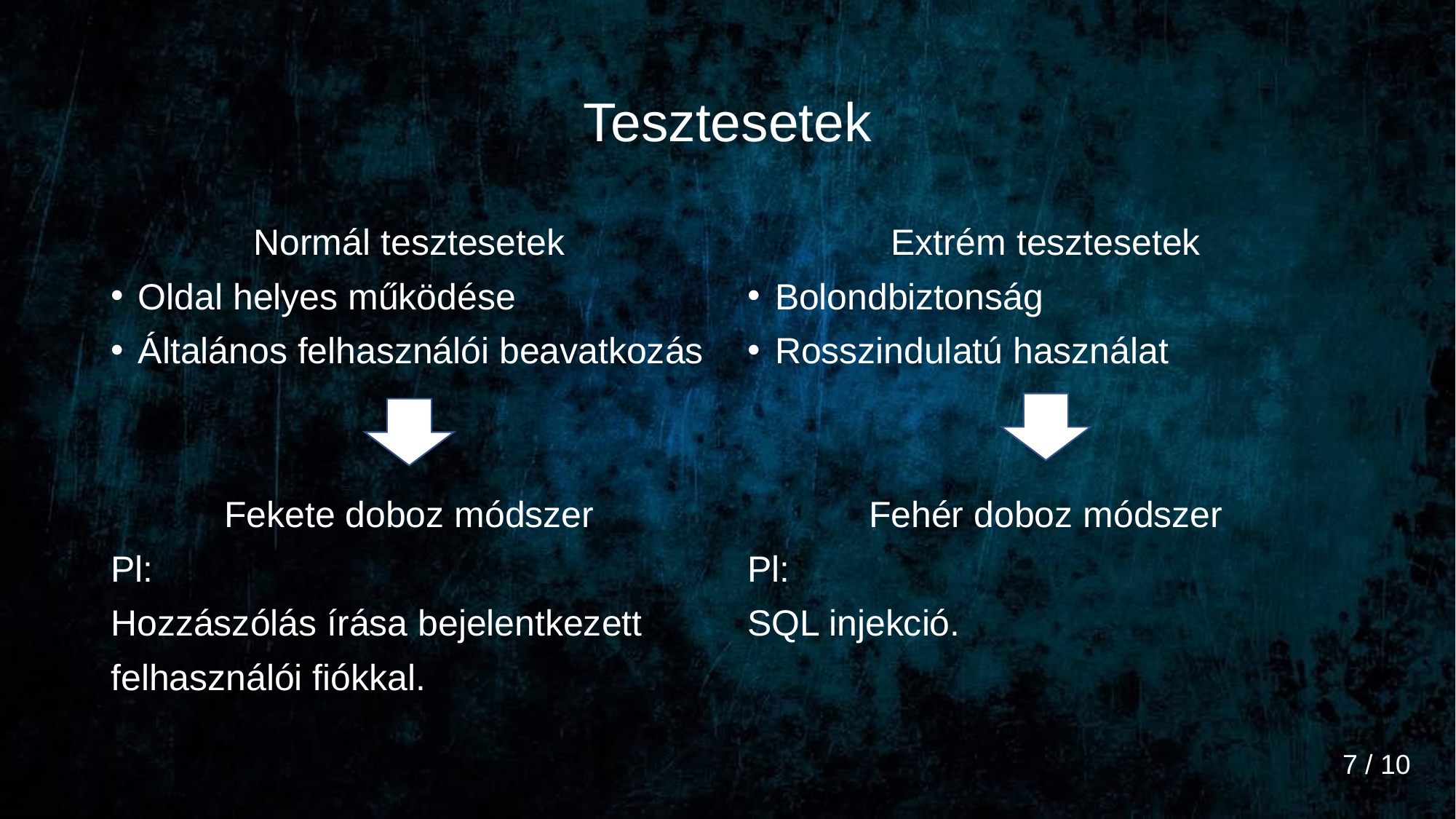

# Tesztesetek
Normál tesztesetek
Oldal helyes működése
Általános felhasználói beavatkozás

Fekete doboz módszer
Pl:
Hozzászólás írása bejelentkezett
felhasználói fiókkal.

Extrém tesztesetek
Bolondbiztonság
Rosszindulatú használat

Fehér doboz módszer
Pl:
SQL injekció.

7 / 10